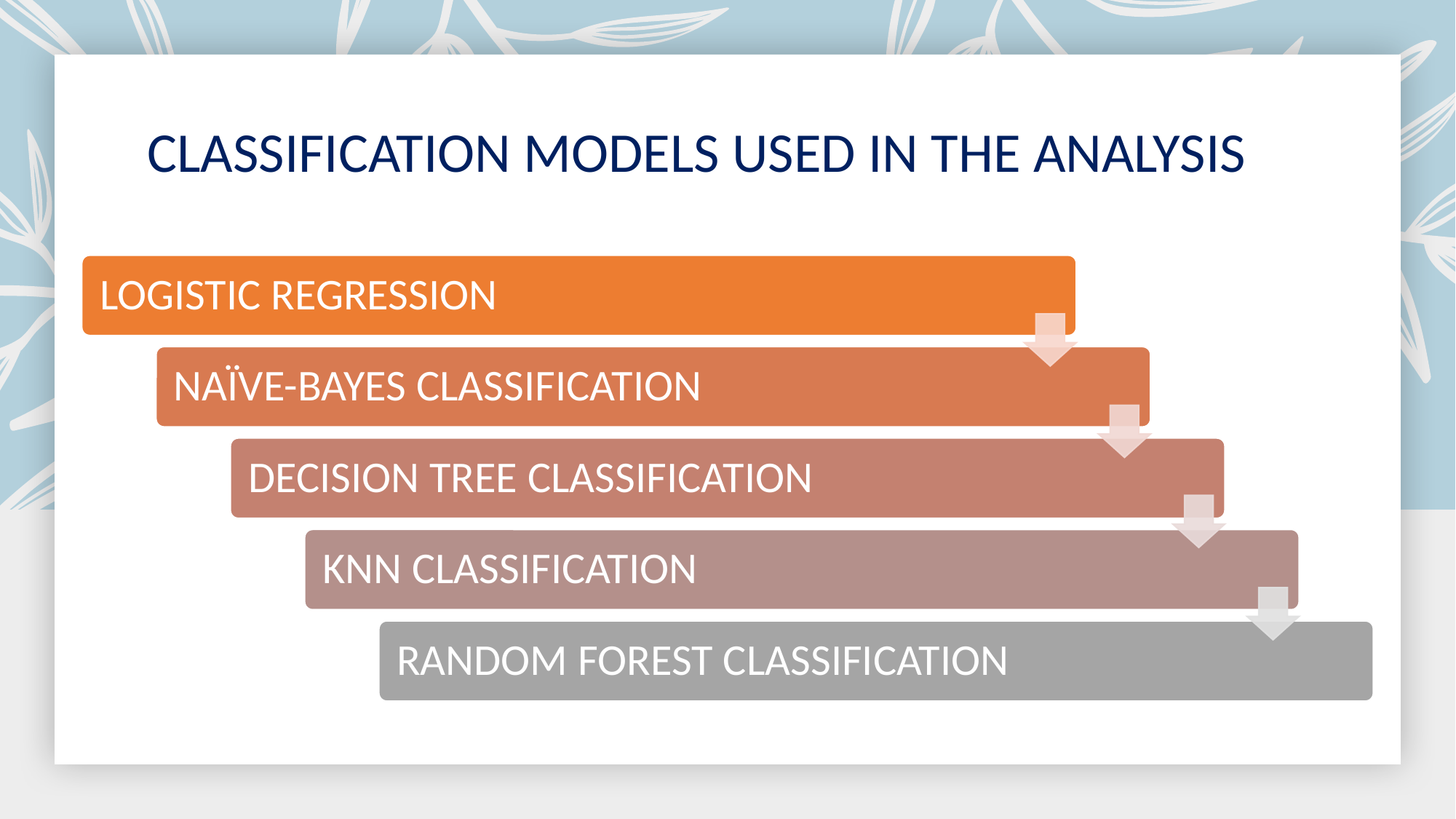

# CLASSIFICATION MODELS USED IN THE ANALYSIS
LOGISTIC REGRESSION
NAÏVE-BAYES CLASSIFICATION
DECISION TREE CLASSIFICATION
KNN CLASSIFICATION
RANDOM FOREST CLASSIFICATION